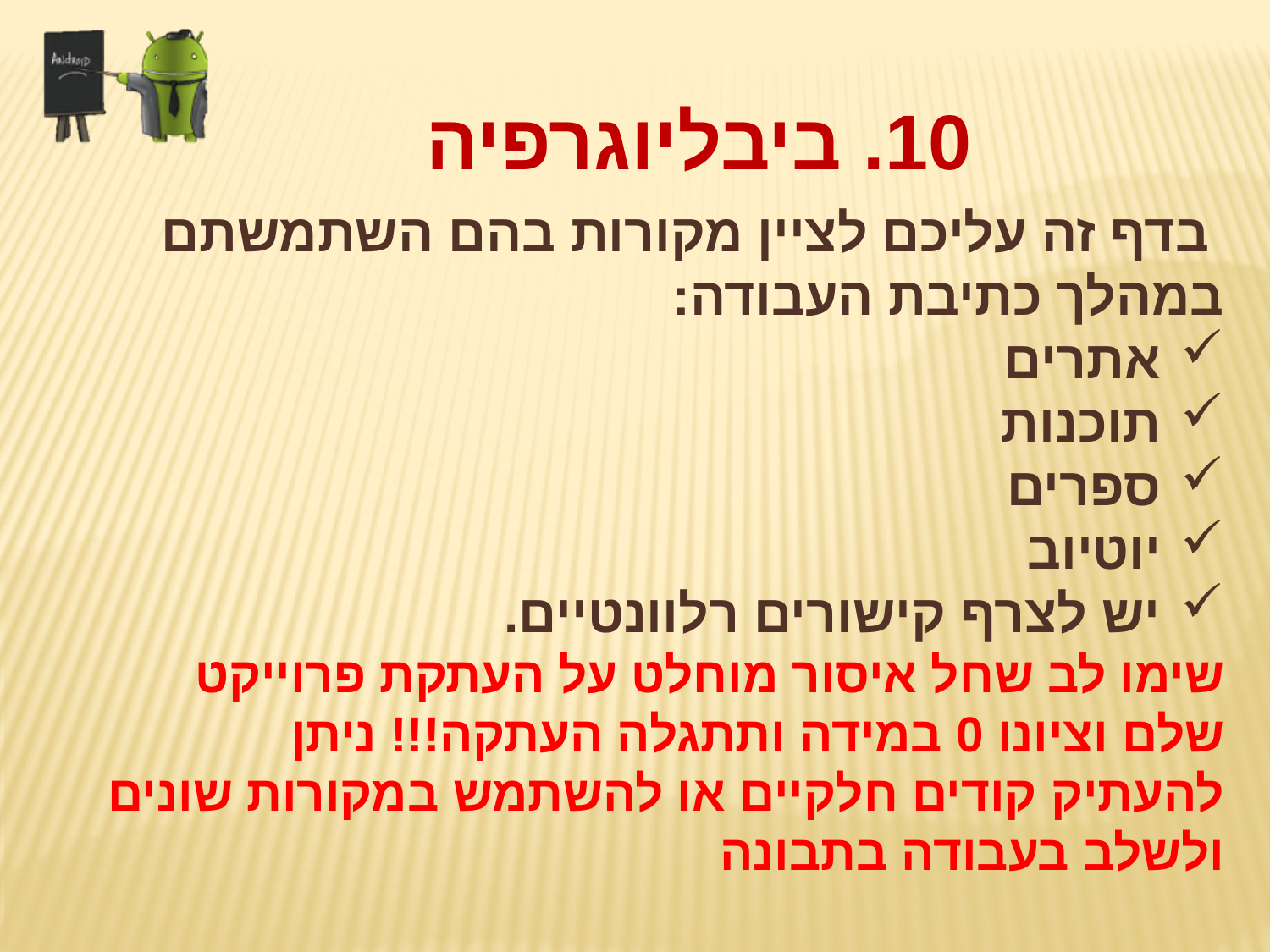

10. ביבליוגרפיה
 בדף זה עליכם לציין מקורות בהם השתמשתם במהלך כתיבת העבודה:
אתרים
תוכנות
ספרים
יוטיוב
יש לצרף קישורים רלוונטיים.
שימו לב שחל איסור מוחלט על העתקת פרוייקט שלם וציונו 0 במידה ותתגלה העתקה!!! ניתן להעתיק קודים חלקיים או להשתמש במקורות שונים ולשלב בעבודה בתבונה